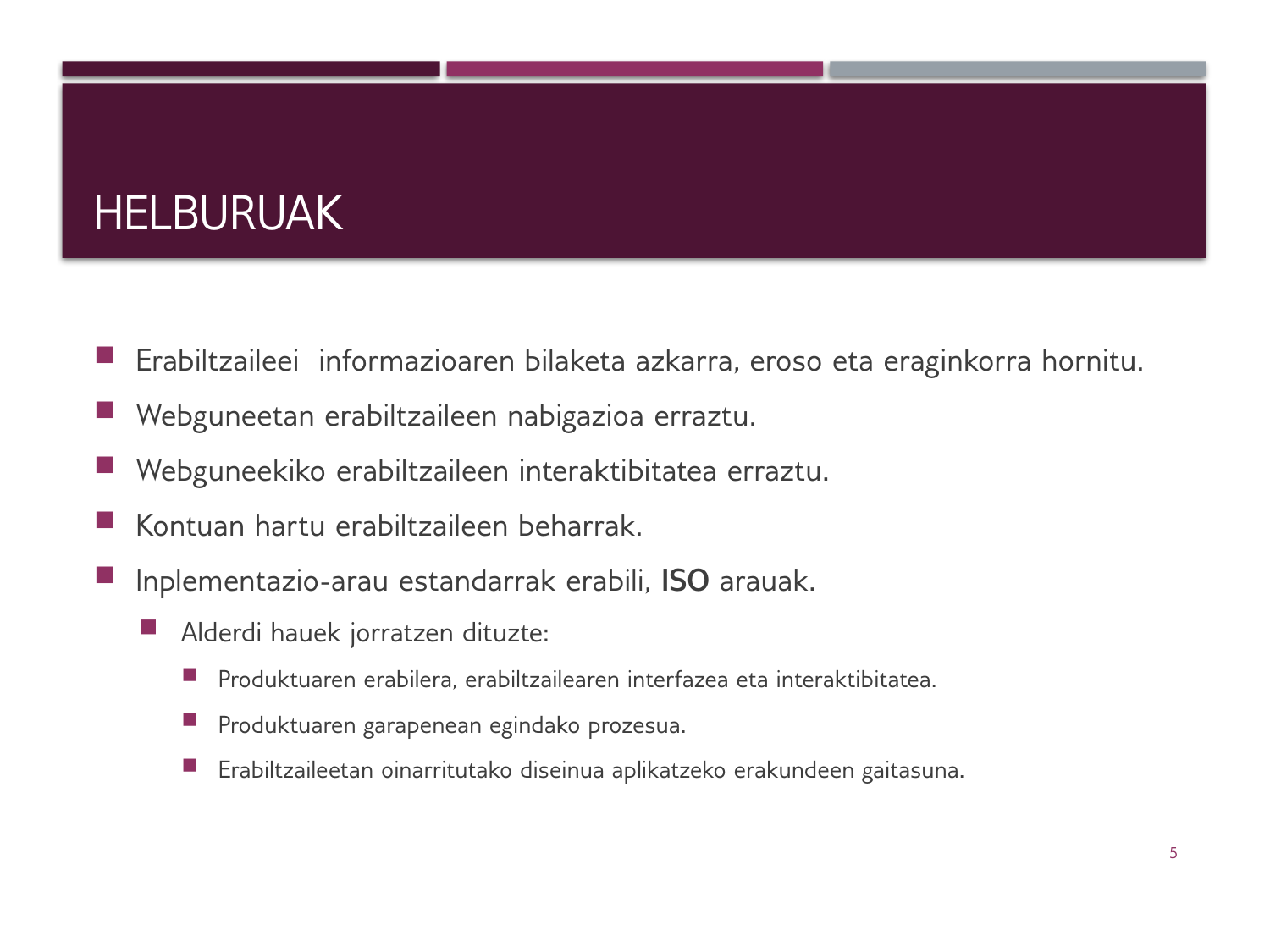

# Helburuak
Erabiltzaileei  informazioaren bilaketa azkarra, eroso eta eraginkorra hornitu.
Webguneetan erabiltzaileen nabigazioa erraztu.
Webguneekiko erabiltzaileen interaktibitatea erraztu.
Kontuan hartu erabiltzaileen beharrak.
Inplementazio-arau estandarrak erabili, ISO arauak.
Alderdi hauek jorratzen dituzte:
Produktuaren erabilera, erabiltzailearen interfazea eta interaktibitatea.
Produktuaren garapenean egindako prozesua.
Erabiltzaileetan oinarritutako diseinua aplikatzeko erakundeen gaitasuna.
5